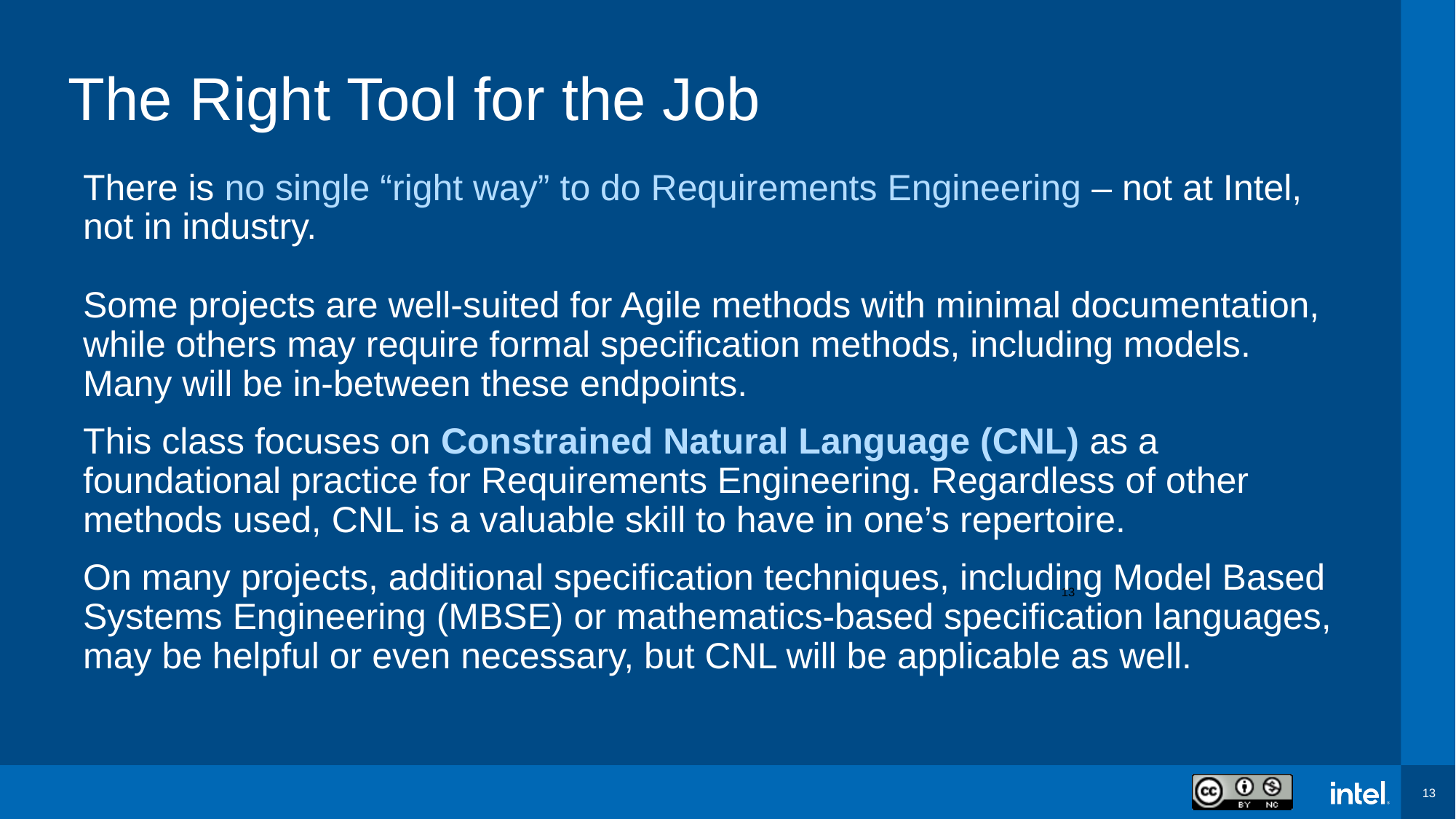

# The Right Tool for the Job
There is no single “right way” to do Requirements Engineering – not at Intel, not in industry.
Some projects are well-suited for Agile methods with minimal documentation, while others may require formal specification methods, including models. Many will be in-between these endpoints.
This class focuses on Constrained Natural Language (CNL) as a foundational practice for Requirements Engineering. Regardless of other methods used, CNL is a valuable skill to have in one’s repertoire.
On many projects, additional specification techniques, including Model Based Systems Engineering (MBSE) or mathematics-based specification languages, may be helpful or even necessary, but CNL will be applicable as well.
13